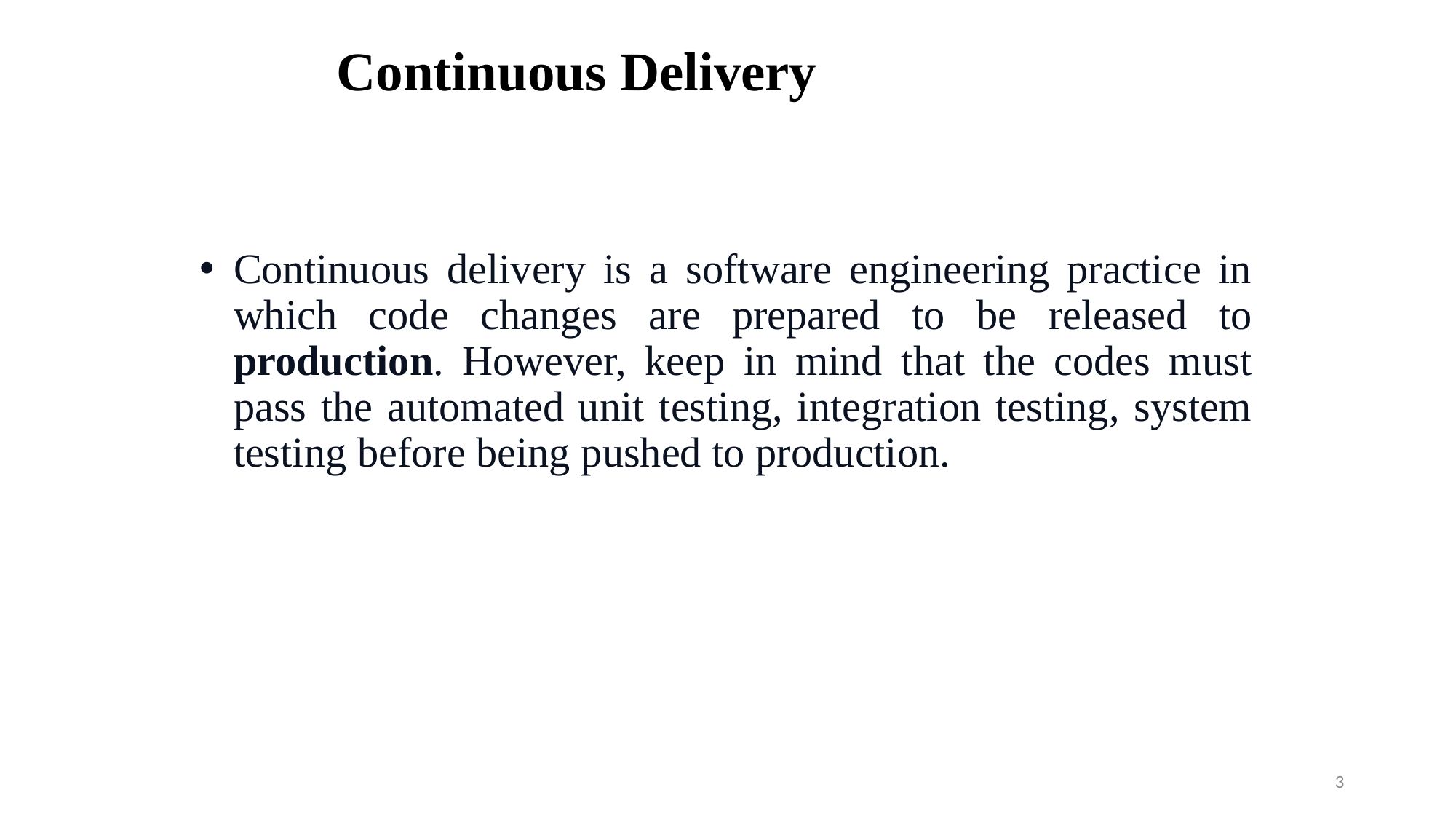

# Continuous Delivery
Continuous delivery is a software engineering practice in which code changes are prepared to be released to production. However, keep in mind that the codes must pass the automated unit testing, integration testing, system testing before being pushed to production.
3